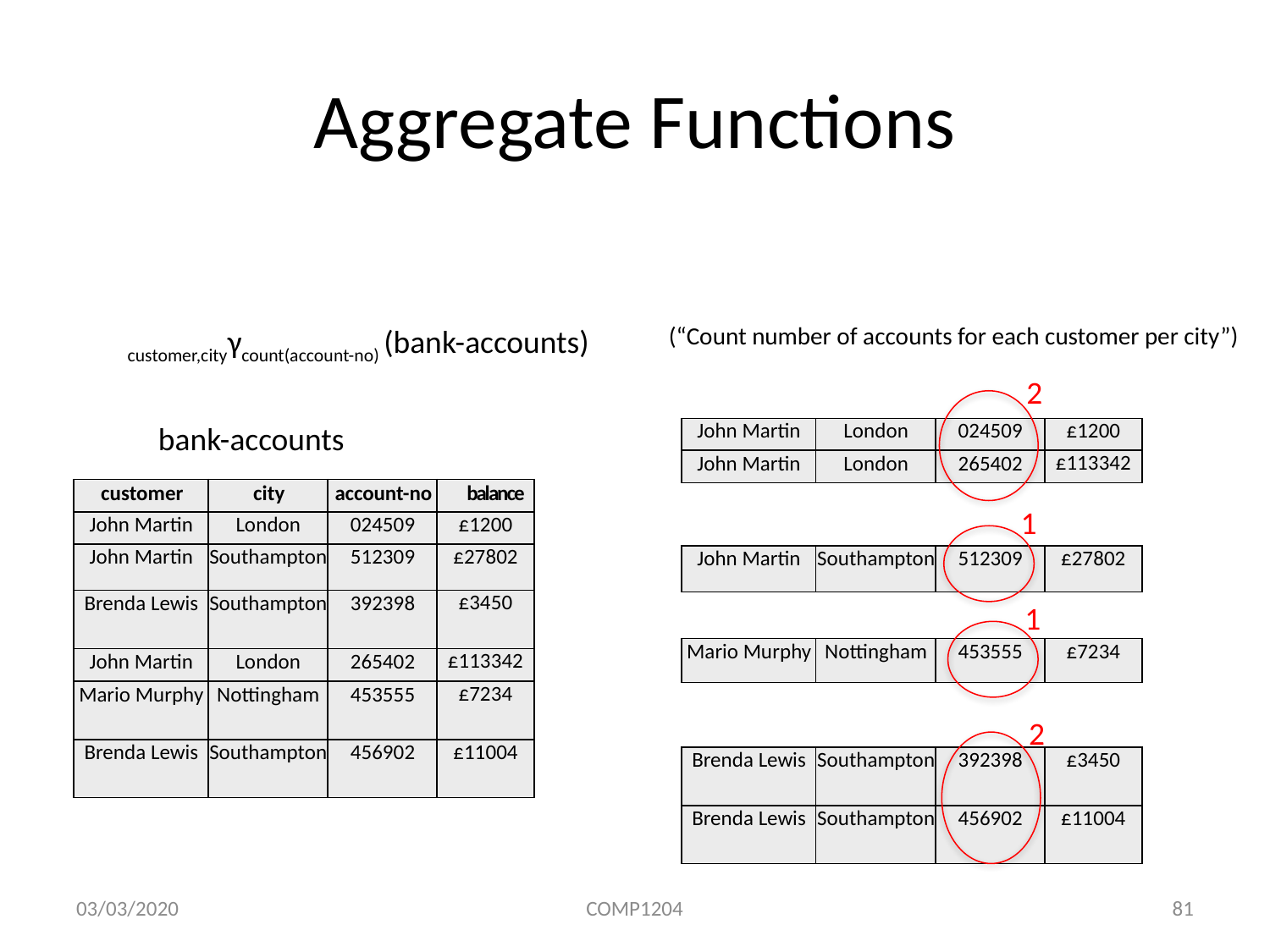

# Aggregate Functions
customer,cityγcount(account-no) (bank-accounts)
(“Count number of accounts for each customer per city”)
2

bank-accounts
| John Martin | London | 024509 | £1200 |
| --- | --- | --- | --- |
| John Martin | London | 265402 | £113342 |
| --- | --- | --- | --- |
| customer | city | account-no | balance |
| --- | --- | --- | --- |
| John Martin | London | 024509 | £1200 |
| John Martin | Southampton | 512309 | £27802 |
| Brenda Lewis | Southampton | 392398 | £3450 |
| John Martin | London | 265402 | £113342 |
| Mario Murphy | Nottingham | 453555 | £7234 |
| Brenda Lewis | Southampton | 456902 | £11004 |
1

| John Martin | Southampton | 512309 | £27802 |
| --- | --- | --- | --- |
1

| Mario Murphy | Nottingham | 453555 | £7234 |
| --- | --- | --- | --- |
2

| Brenda Lewis | Southampton | 392398 | £3450 |
| --- | --- | --- | --- |
| Brenda Lewis | Southampton | 456902 | £11004 |
| --- | --- | --- | --- |
03/03/2020
COMP1204
81